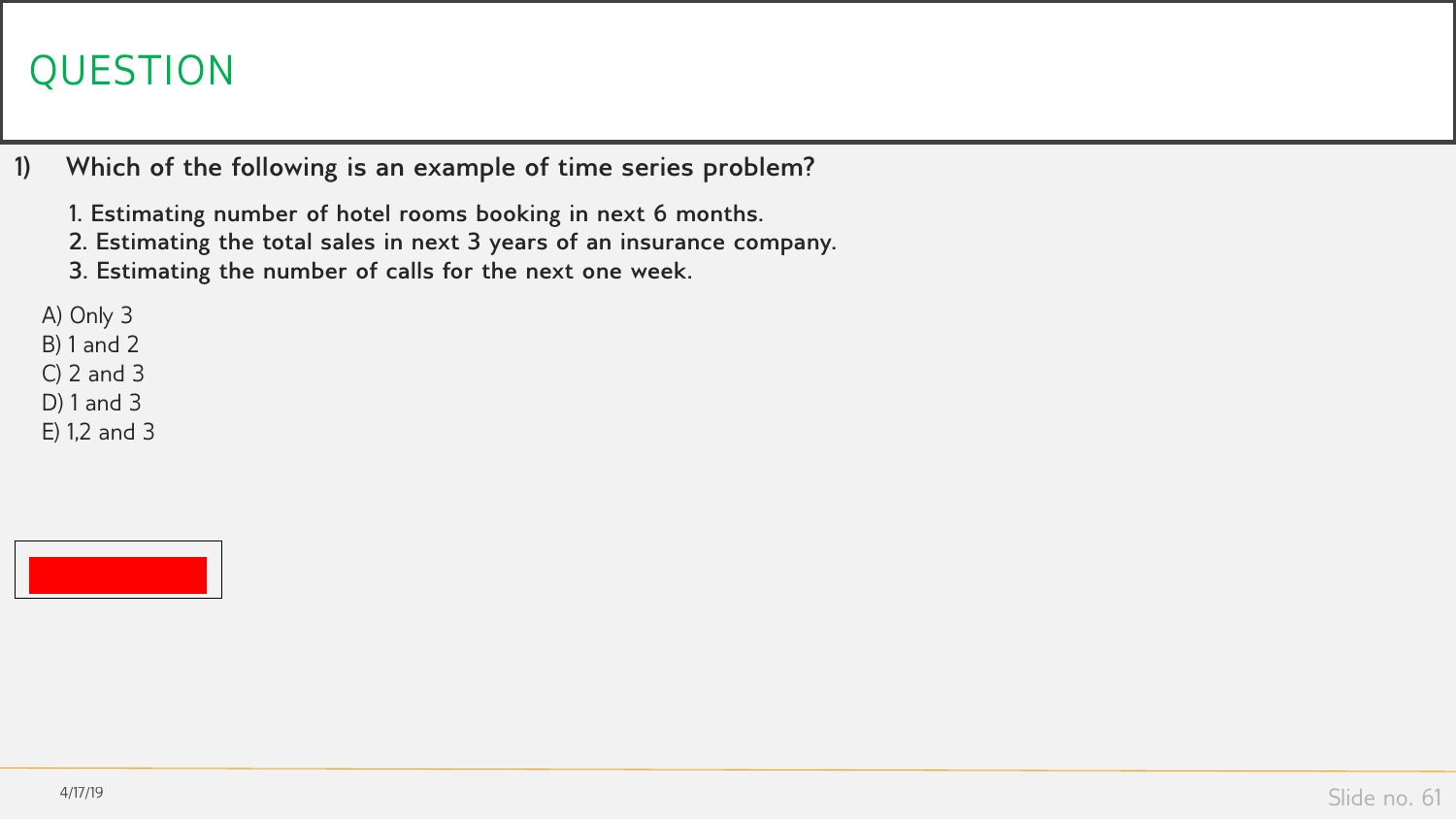

# question
1)    Which of the following is an example of time series problem?
1. Estimating number of hotel rooms booking in next 6 months.
2. Estimating the total sales in next 3 years of an insurance company.
3. Estimating the number of calls for the next one week.
A) Only 3
B) 1 and 2
C) 2 and 3
D) 1 and 3
E) 1,2 and 3

Solution: (E)
4/17/19
Slide no. 61